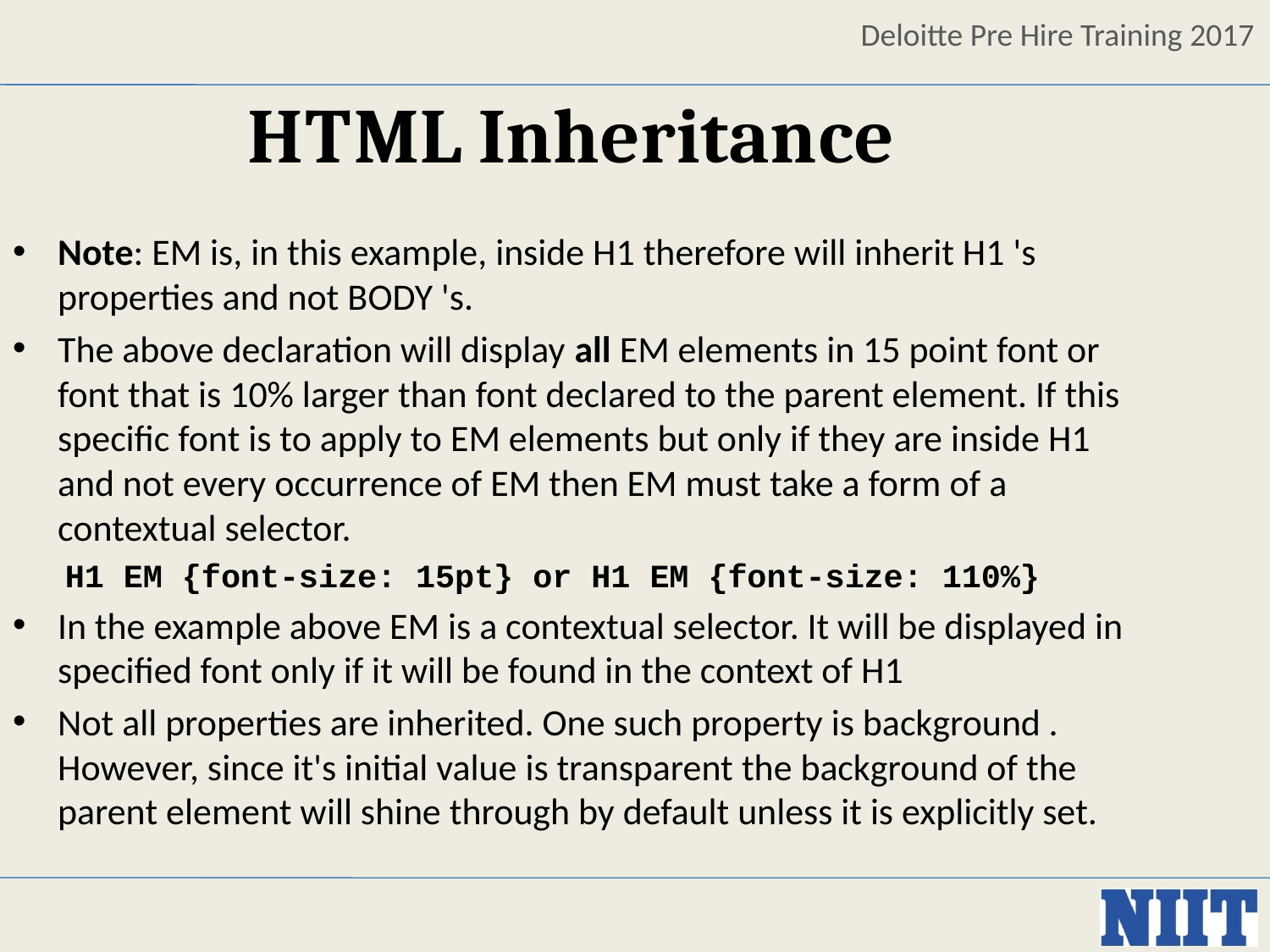

HTML Inheritance
Note: EM is, in this example, inside H1 therefore will inherit H1 's properties and not BODY 's.
The above declaration will display all EM elements in 15 point font or font that is 10% larger than font declared to the parent element. If this specific font is to apply to EM elements but only if they are inside H1 and not every occurrence of EM then EM must take a form of a contextual selector.
H1 EM {font-size: 15pt} or H1 EM {font-size: 110%}
In the example above EM is a contextual selector. It will be displayed in specified font only if it will be found in the context of H1
Not all properties are inherited. One such property is background . However, since it's initial value is transparent the background of the parent element will shine through by default unless it is explicitly set.